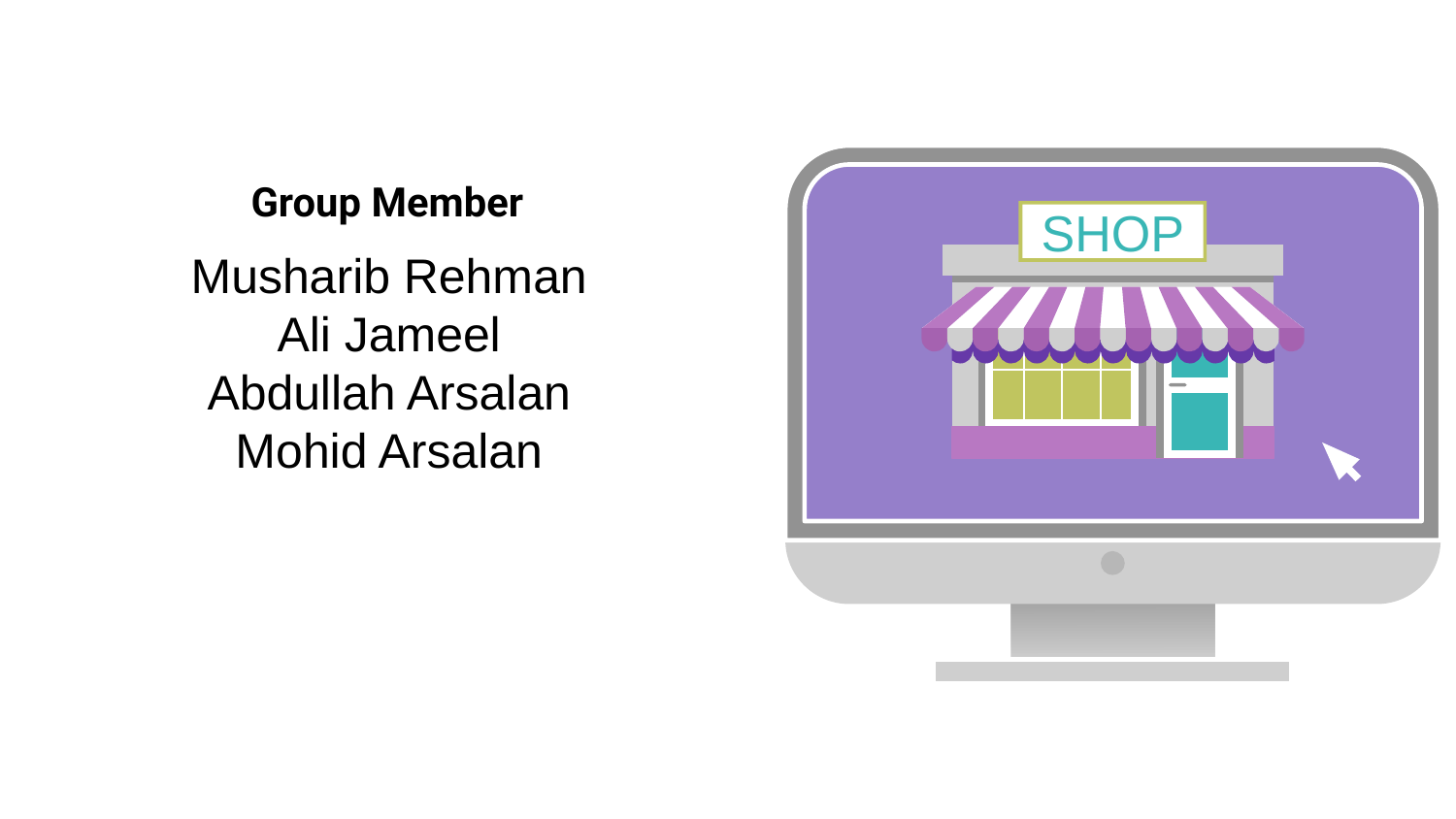

Group Member

SHOP

# Musharib Rehman Ali Jameel Abdullah Arsalan Mohid Arsalan